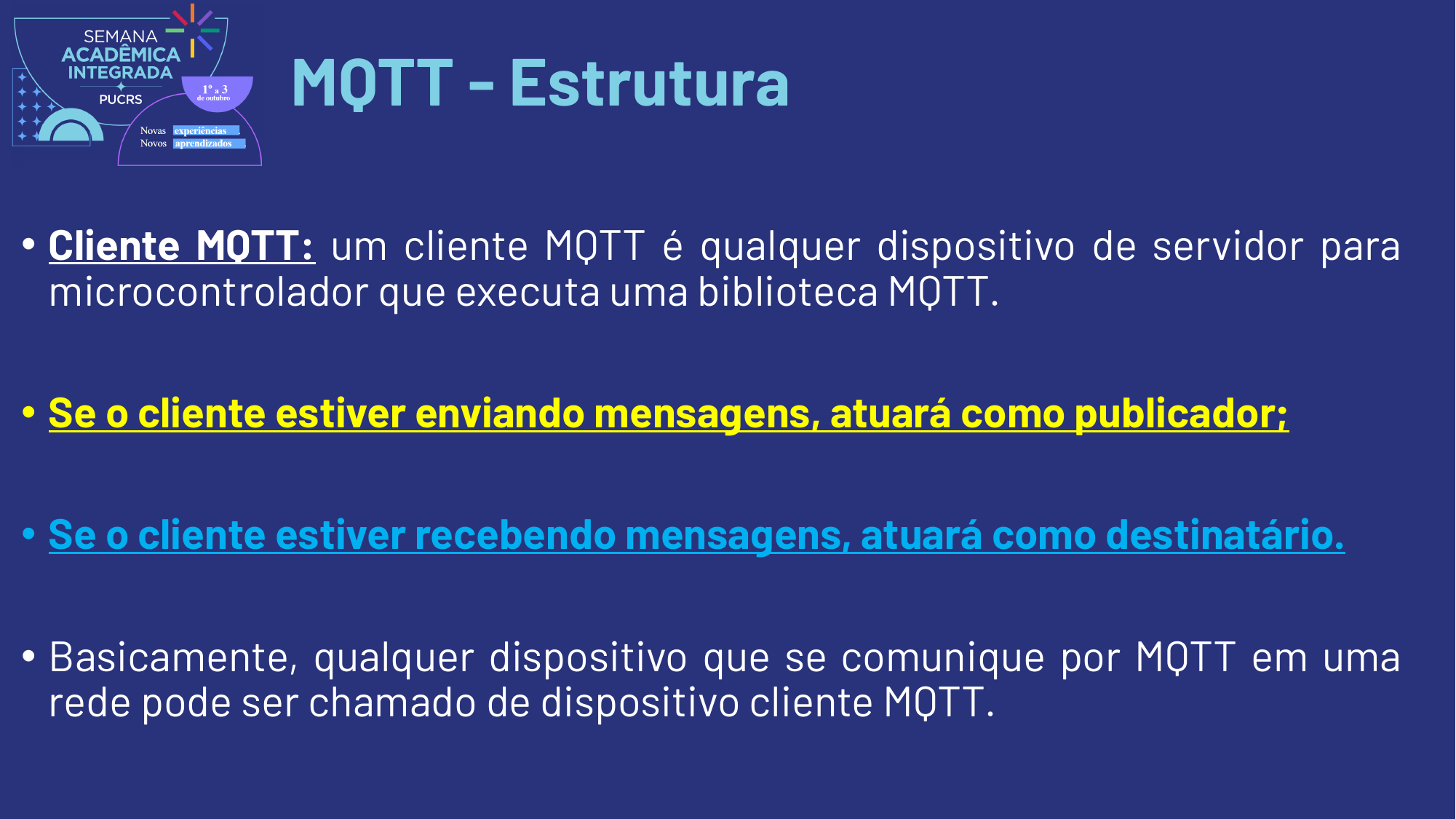

# MQTT - Estrutura
Cliente MQTT: um cliente MQTT é qualquer dispositivo de servidor para microcontrolador que executa uma biblioteca MQTT.

Se o cliente estiver enviando mensagens, atuará como publicador;

Se o cliente estiver recebendo mensagens, atuará como destinatário.

Basicamente, qualquer dispositivo que se comunique por MQTT em uma rede pode ser chamado de dispositivo cliente MQTT.